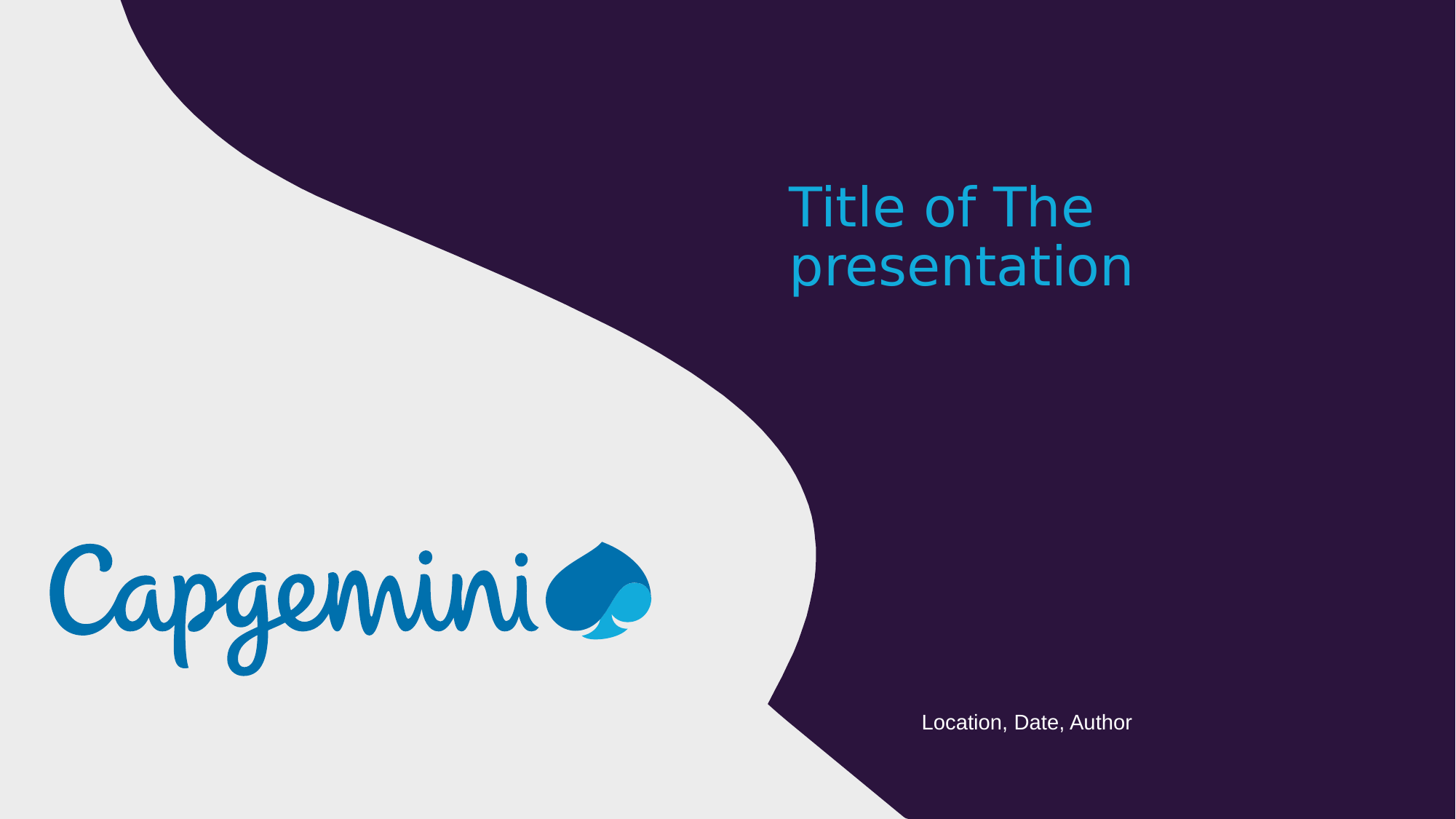

Title of The presentation
Location, Date, Author